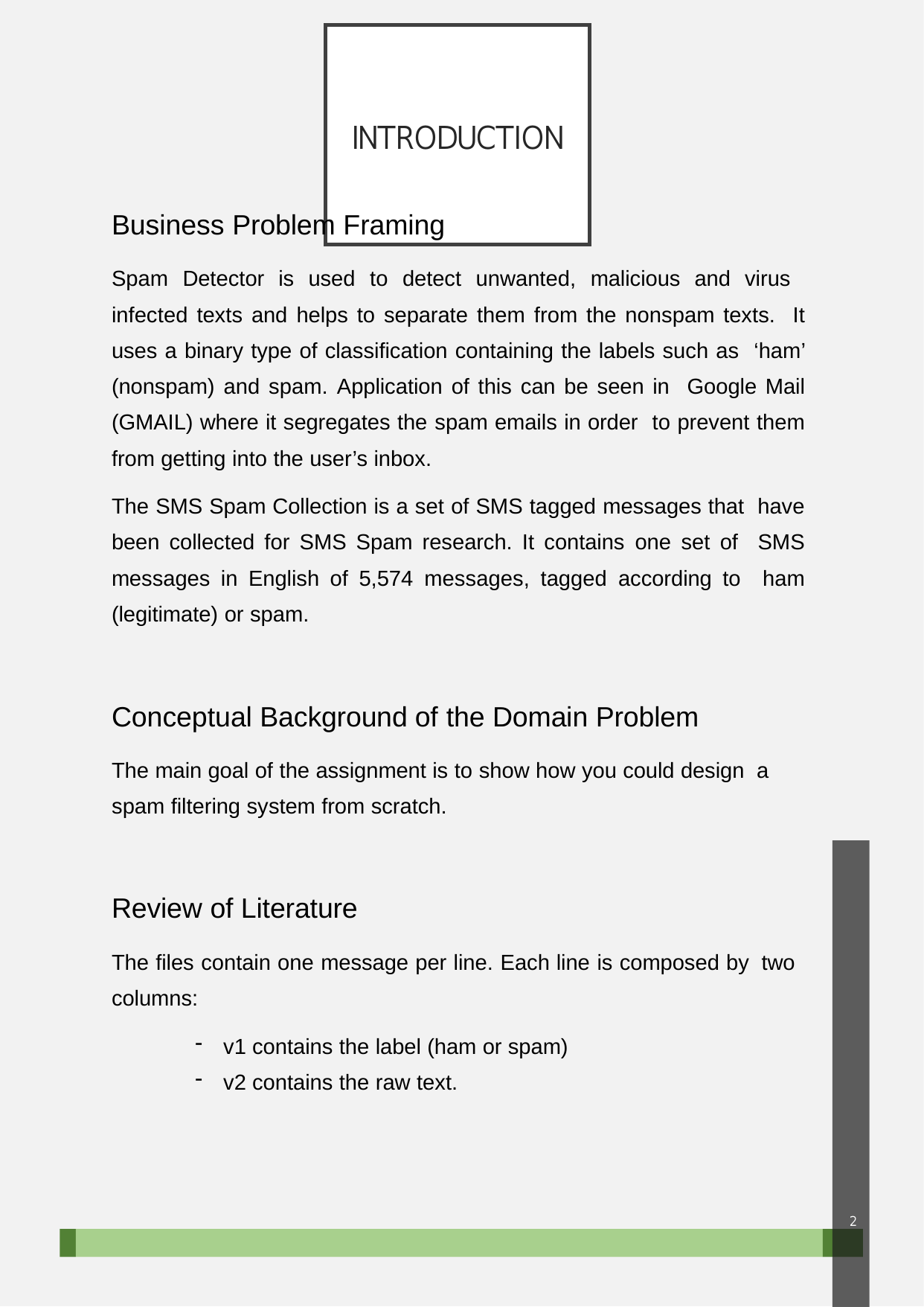

# INTRODUCTION
Business Problem Framing
Spam Detector is used to detect unwanted, malicious and virus  infected texts and helps to separate them from the nonspam texts.  It uses a binary type of classification containing the labels such as  ‘ham’ (nonspam) and spam. Application of this can be seen in  Google Mail (GMAIL) where it segregates the spam emails in order  to prevent them from getting into the user’s inbox.
The SMS Spam Collection is a set of SMS tagged messages that  have been collected for SMS Spam research. It contains one set of  SMS messages in English of 5,574 messages, tagged according to  ham (legitimate) or spam.
Conceptual Background of the Domain Problem
The main goal of the assignment is to show how you could design  a spam filtering system from scratch.
Review of Literature
The files contain one message per line. Each line is composed by  two columns:
v1 contains the label (ham or spam)
v2 contains the raw text.
2